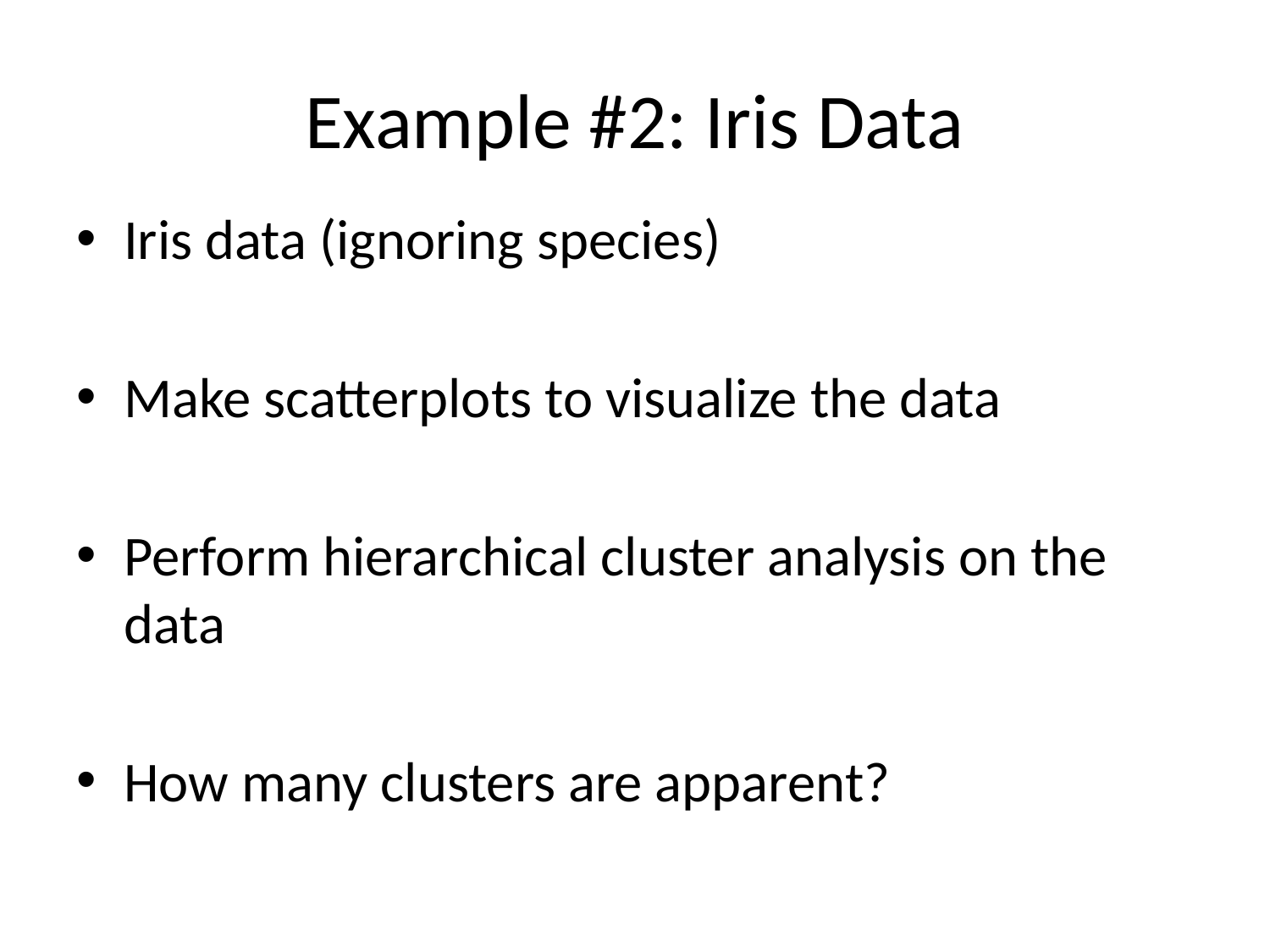

# Example #2: Iris Data
Iris data (ignoring species)

Make scatterplots to visualize the data

Perform hierarchical cluster analysis on the data

How many clusters are apparent?